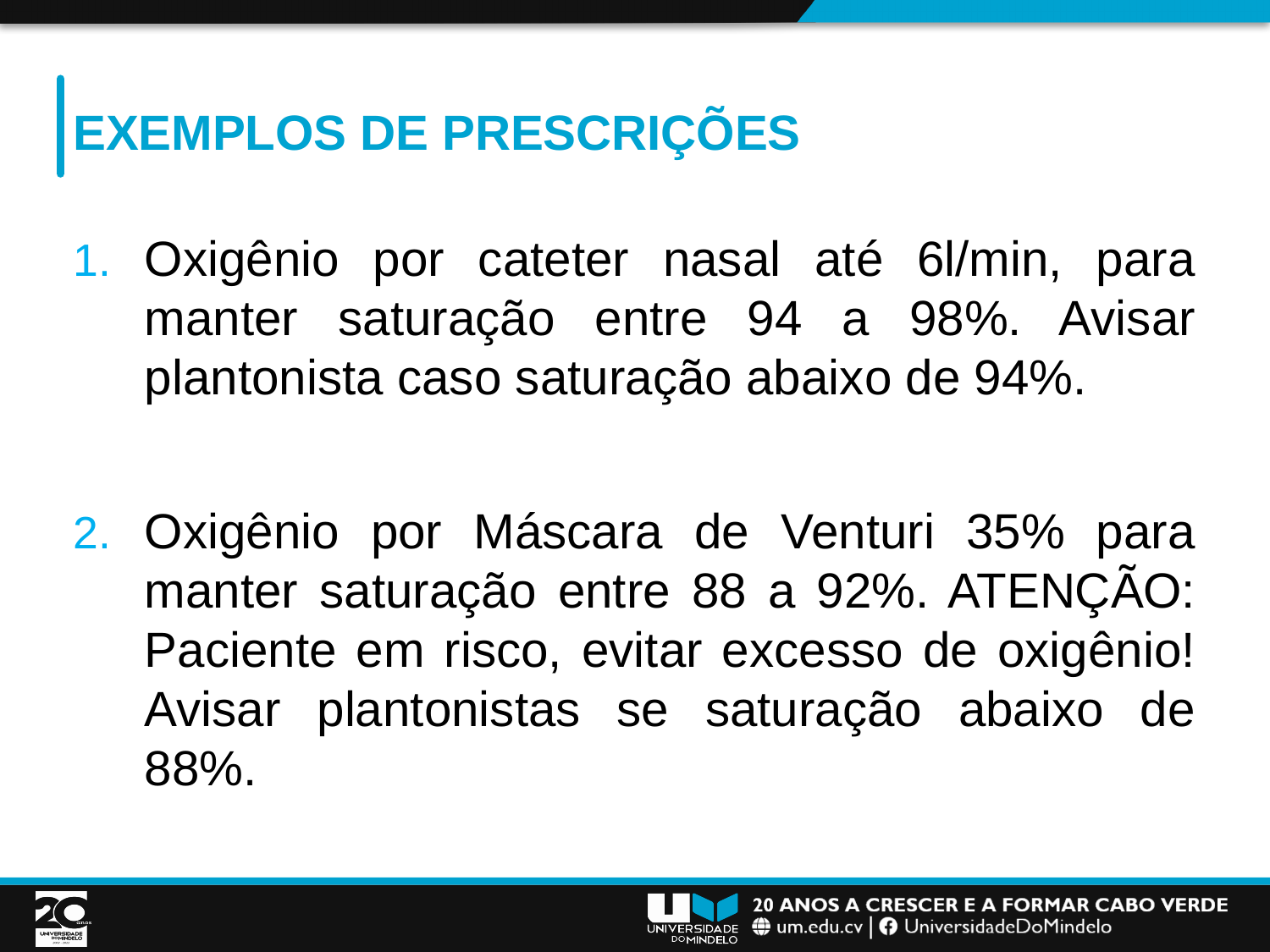

# Exemplos de Prescrições
Oxigênio por cateter nasal até 6l/min, para manter saturação entre 94 a 98%. Avisar plantonista caso saturação abaixo de 94%.

Oxigênio por Máscara de Venturi 35% para manter saturação entre 88 a 92%. ATENÇÃO: Paciente em risco, evitar excesso de oxigênio! Avisar plantonistas se saturação abaixo de 88%.